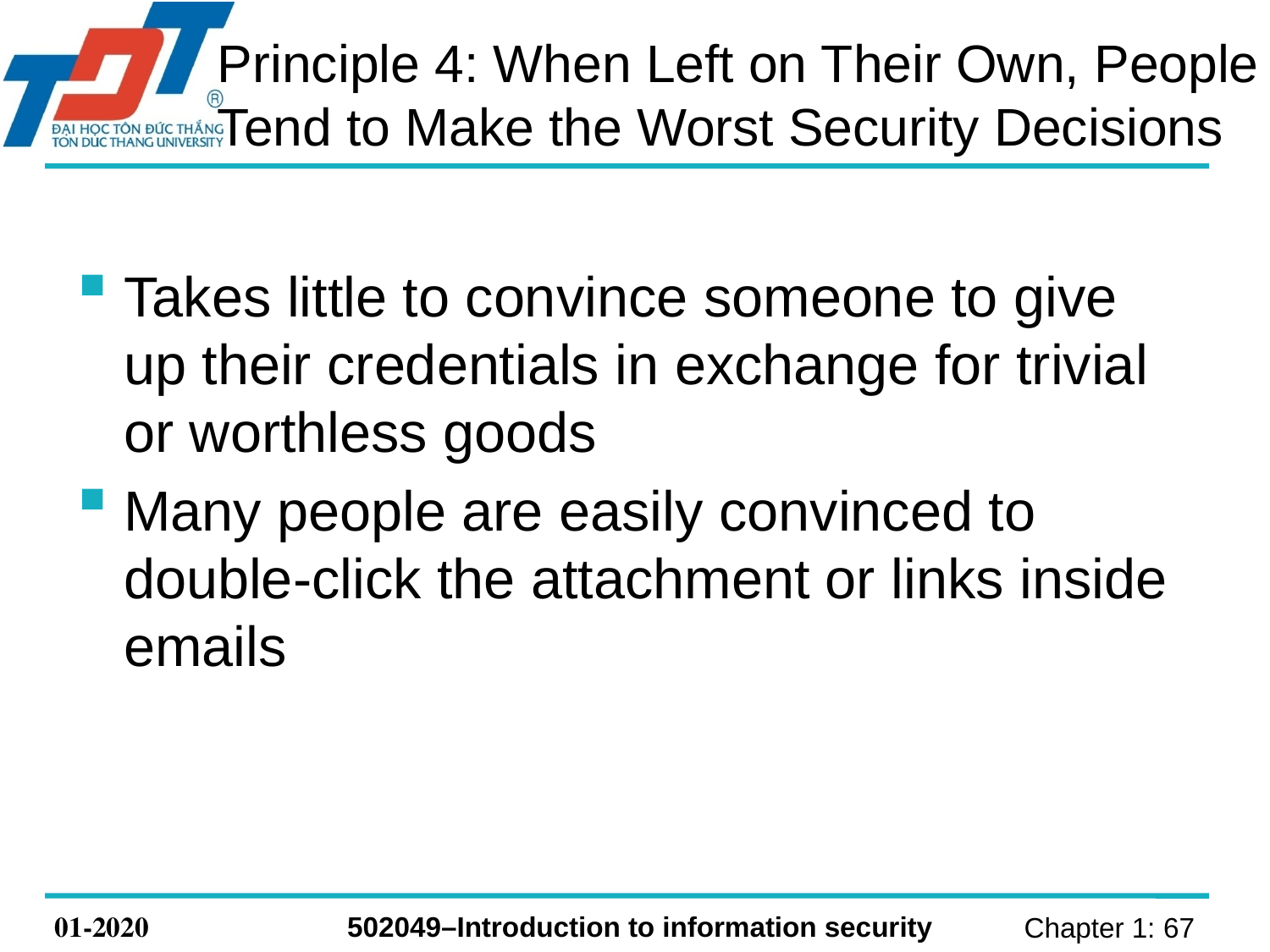

Principle 4: When Left on Their Own, People Tend to Make the Worst Security Decisions
Takes little to convince someone to give up their credentials in exchange for trivial or worthless goods
Many people are easily convinced to double-click the attachment or links inside emails

Subject: Here you have, ;o)
Message body: Hi: Check This!
Attachment: AnnaKournikova.jpg.vbs